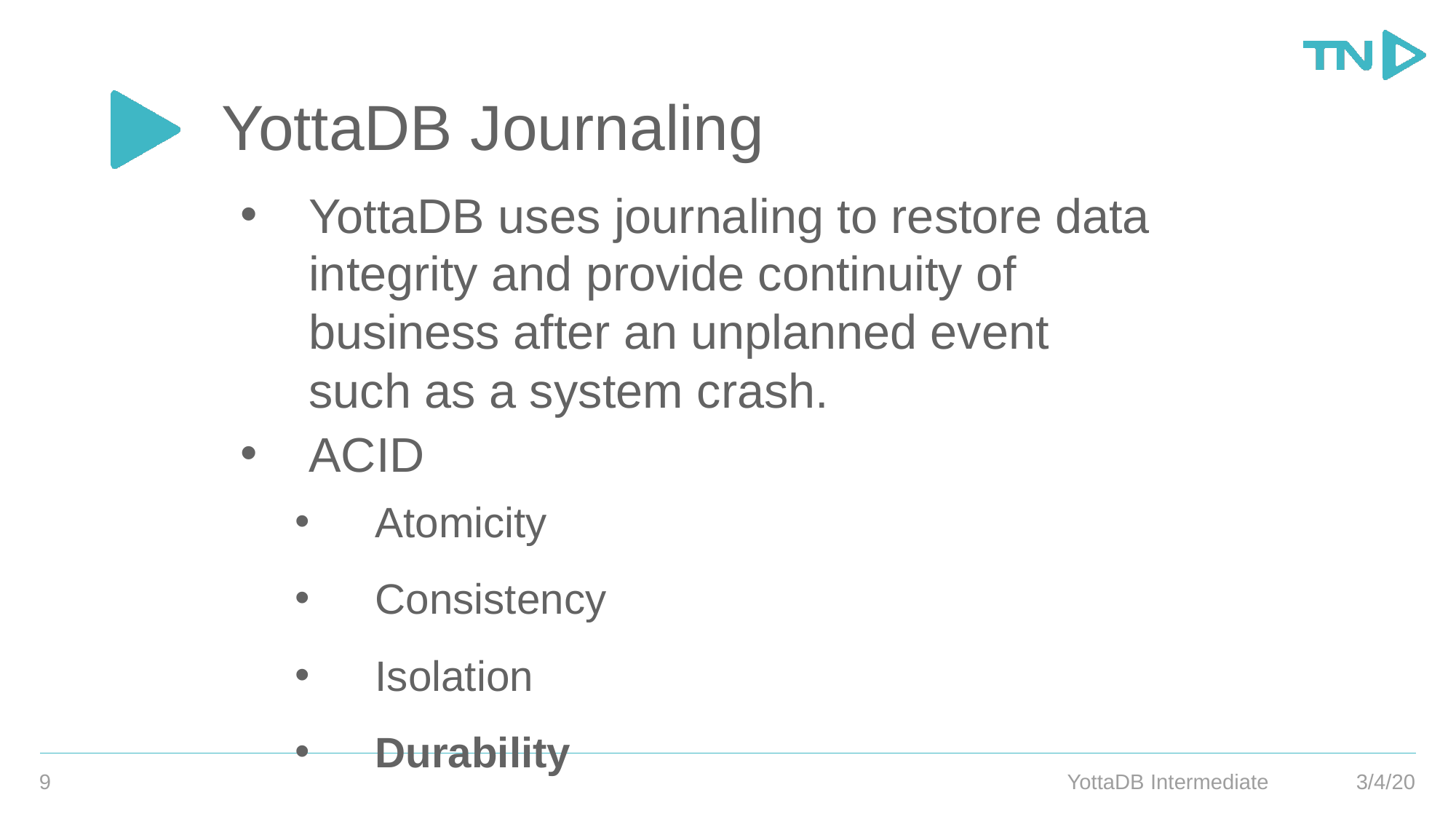

# YottaDB Journaling
YottaDB uses journaling to restore data integrity and provide continuity of business after an unplanned event such as a system crash.
ACID
 Atomicity
 Consistency
 Isolation
 Durability
9
YottaDB Intermediate
3/4/20